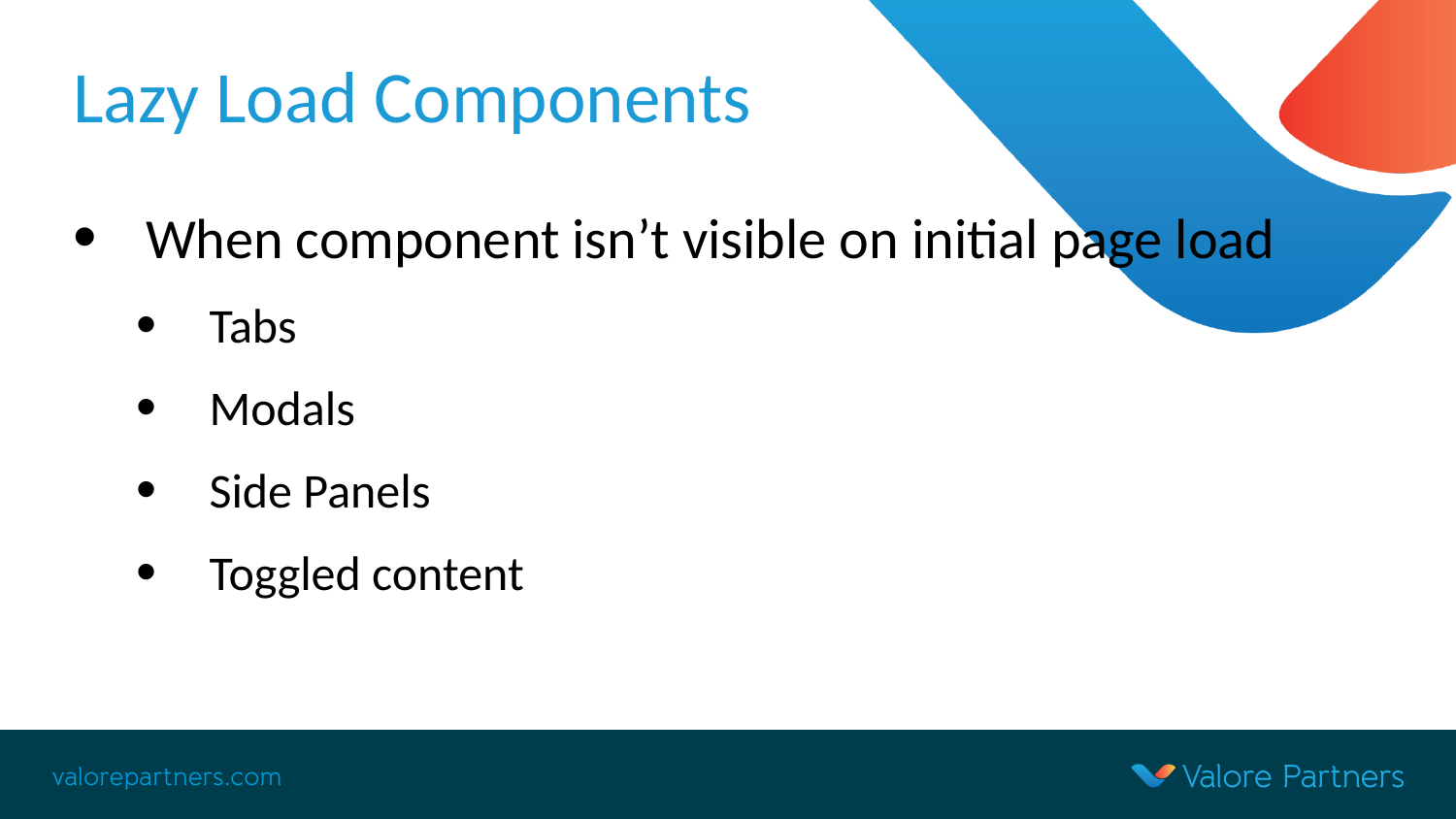

# Lazy Load Components
When component isn’t visible on initial page load
Tabs
Modals
Side Panels
Toggled content